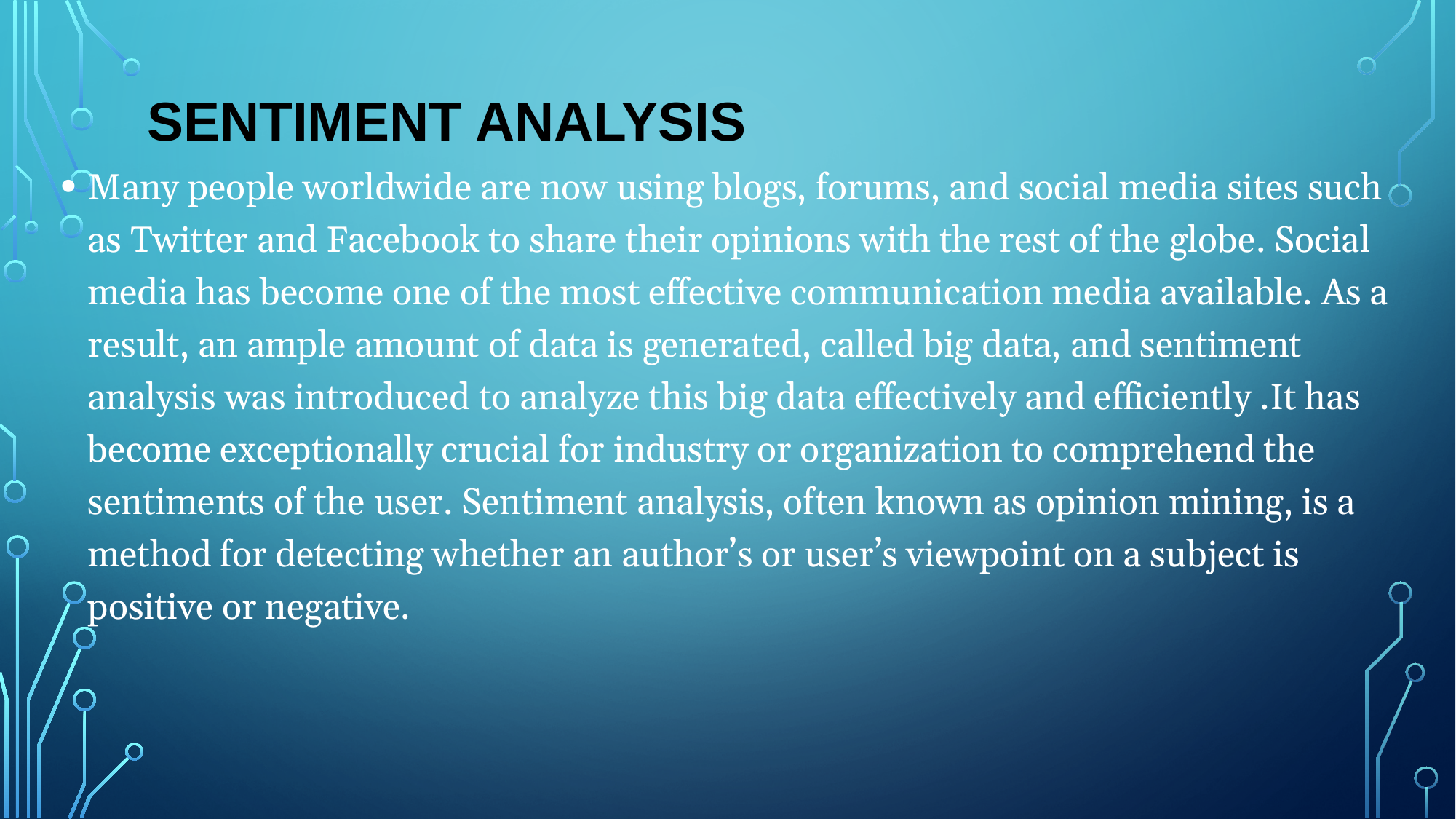

# SENTIMENT ANALYSIS
Many people worldwide are now using blogs, forums, and social media sites such as Twitter and Facebook to share their opinions with the rest of the globe. Social media has become one of the most effective communication media available. As a result, an ample amount of data is generated, called big data, and sentiment analysis was introduced to analyze this big data effectively and efficiently .It has become exceptionally crucial for industry or organization to comprehend the sentiments of the user. Sentiment analysis, often known as opinion mining, is a method for detecting whether an author’s or user’s viewpoint on a subject is positive or negative.